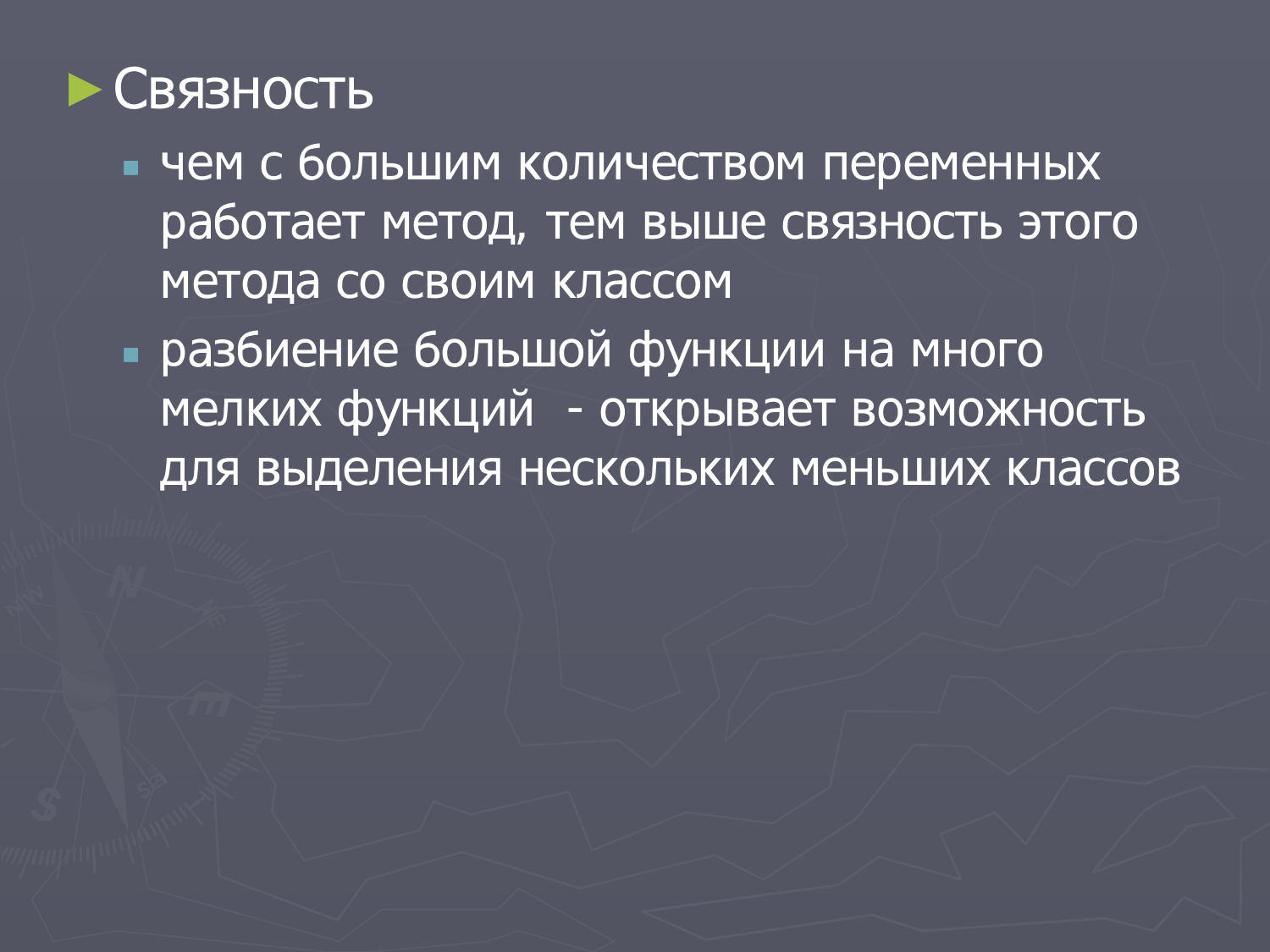

Связность
чем с большим количеством переменных работает метод, тем выше связность этого метода со своим классом
разбиение большой функции на много мелких функций  - открывает возможность для выделения нескольких меньших классов